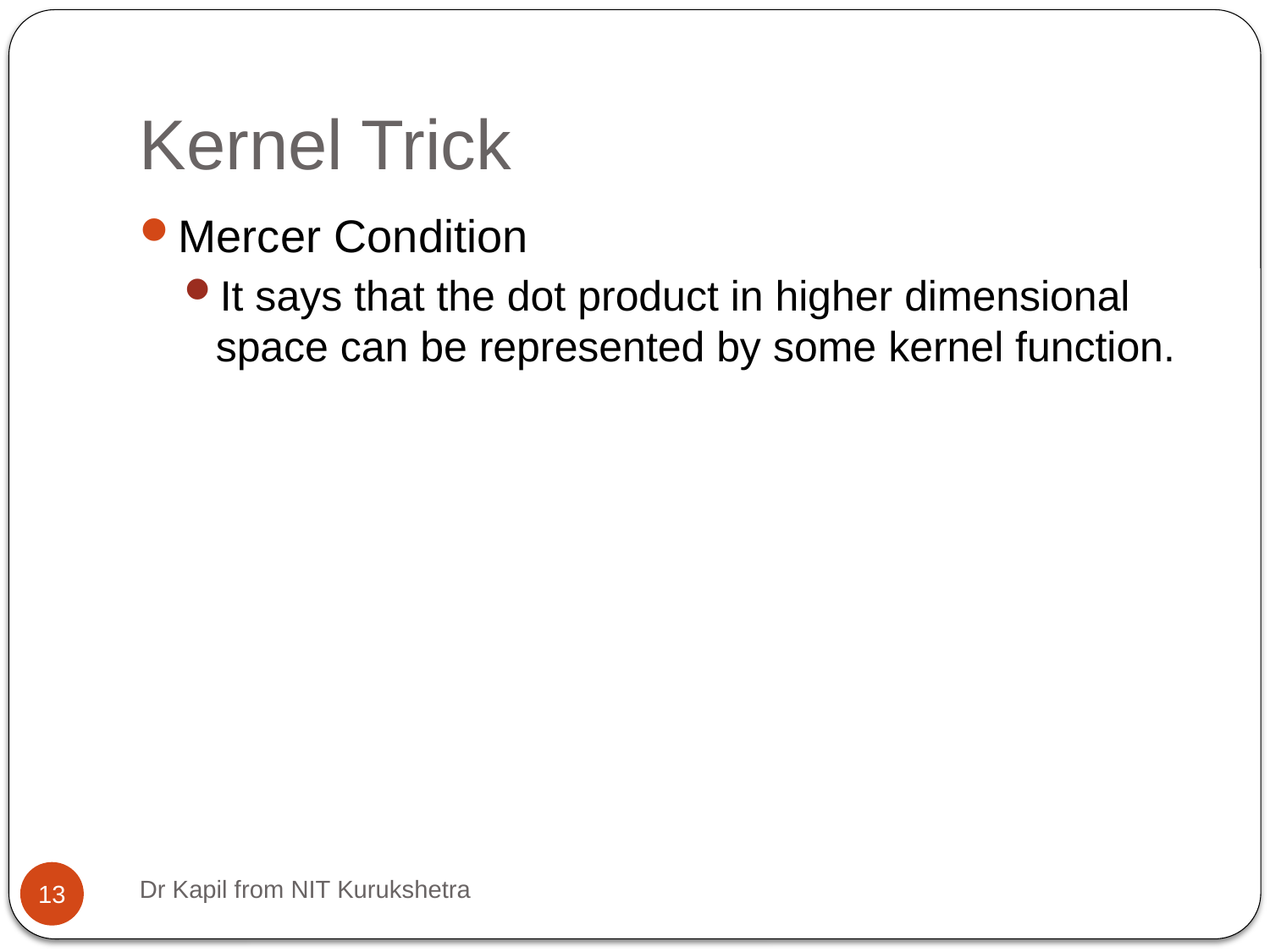

# Kernel Trick
Mercer Condition
It says that the dot product in higher dimensional space can be represented by some kernel function.
Dr Kapil from NIT Kurukshetra
13